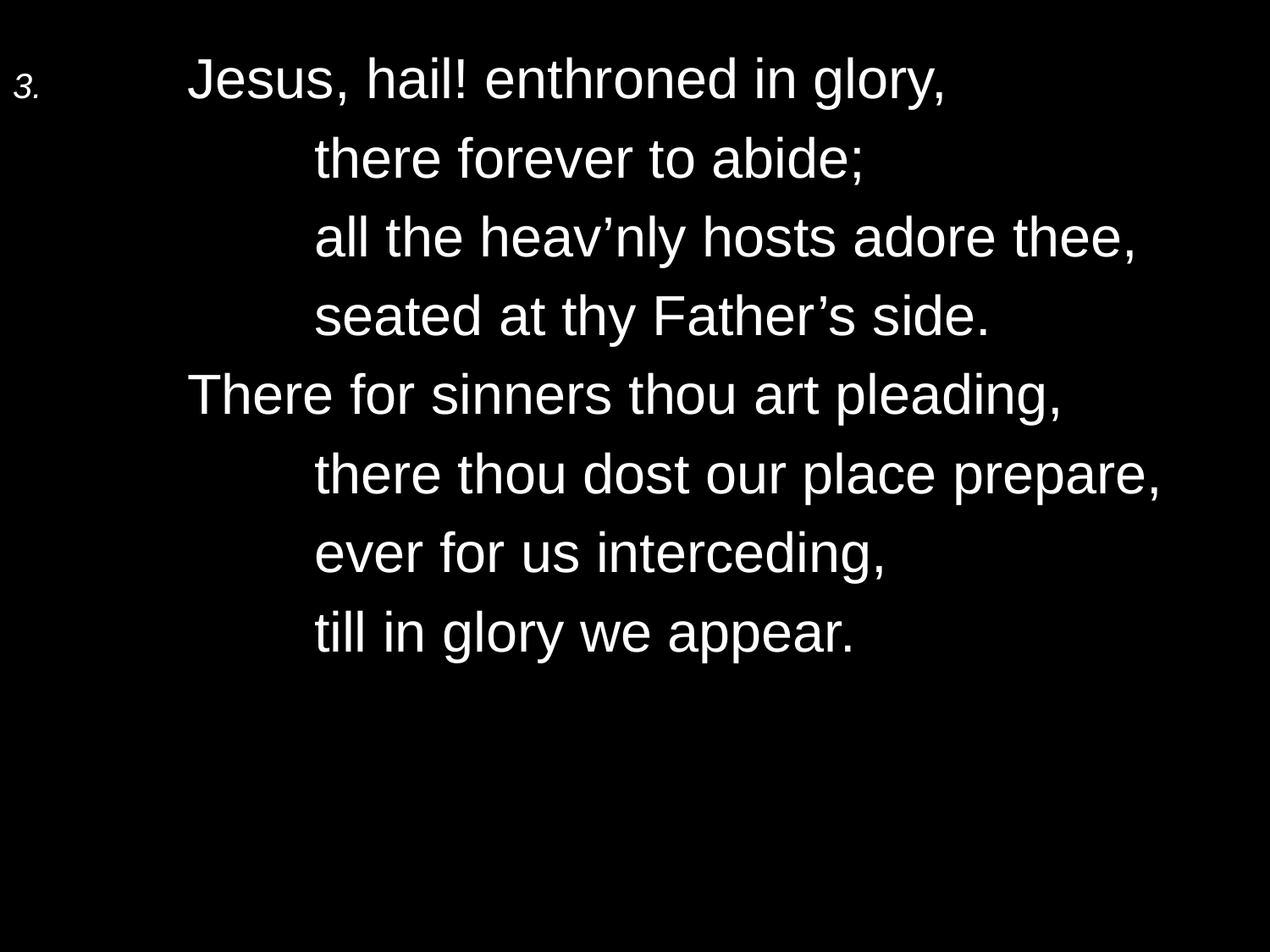

3.	Jesus, hail! enthroned in glory,
		there forever to abide;
		all the heav’nly hosts adore thee,
		seated at thy Father’s side.
	There for sinners thou art pleading,
		there thou dost our place prepare,
		ever for us interceding,
		till in glory we appear.